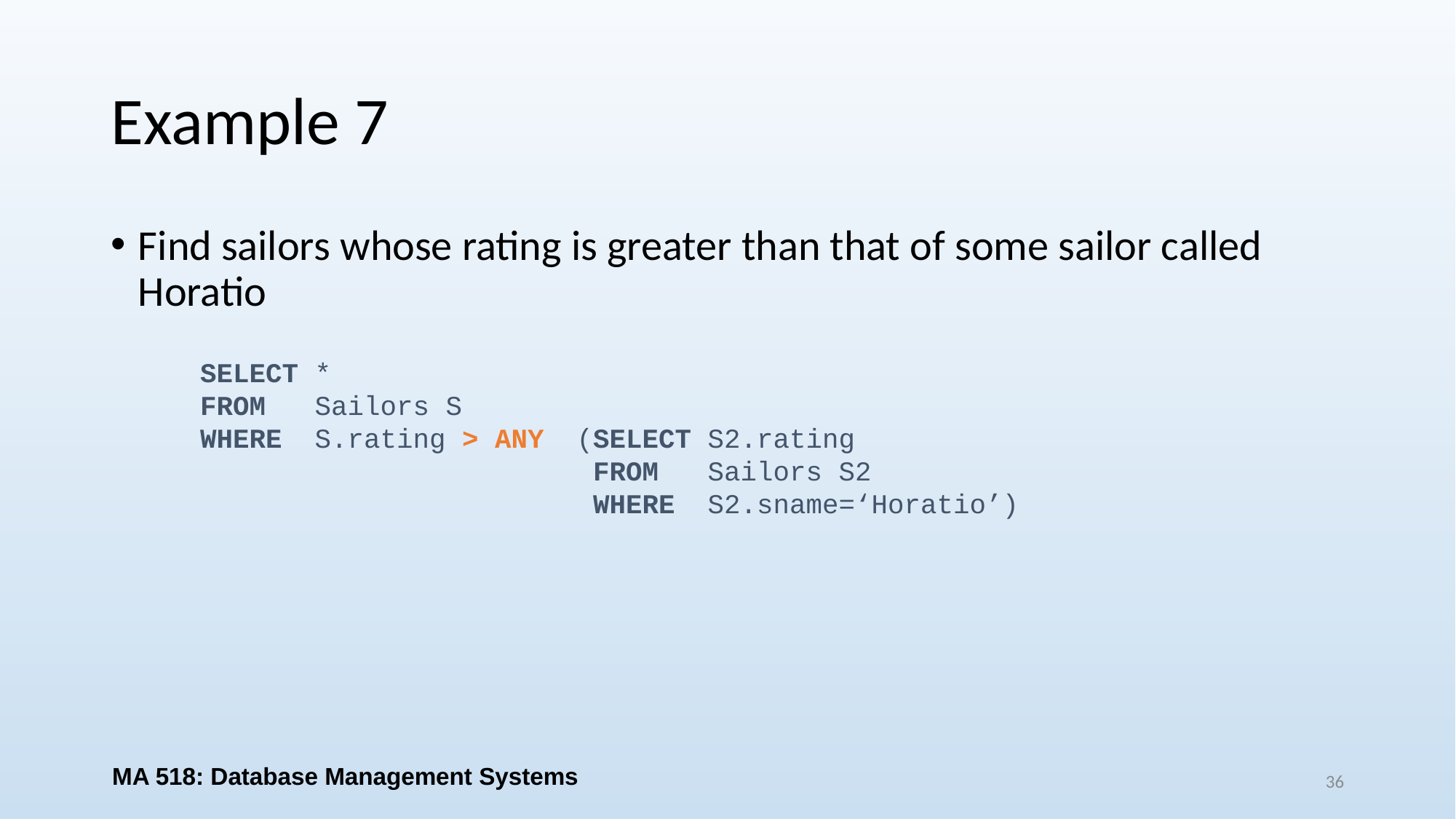

# Example 7
Find sailors whose rating is greater than that of some sailor called Horatio

SELECT *
FROM   Sailors S
WHERE  S.rating > ANY  (SELECT S2.rating
                        FROM   Sailors S2
                        WHERE  S2.sname=‘Horatio’)
MA 518: Database Management Systems
36